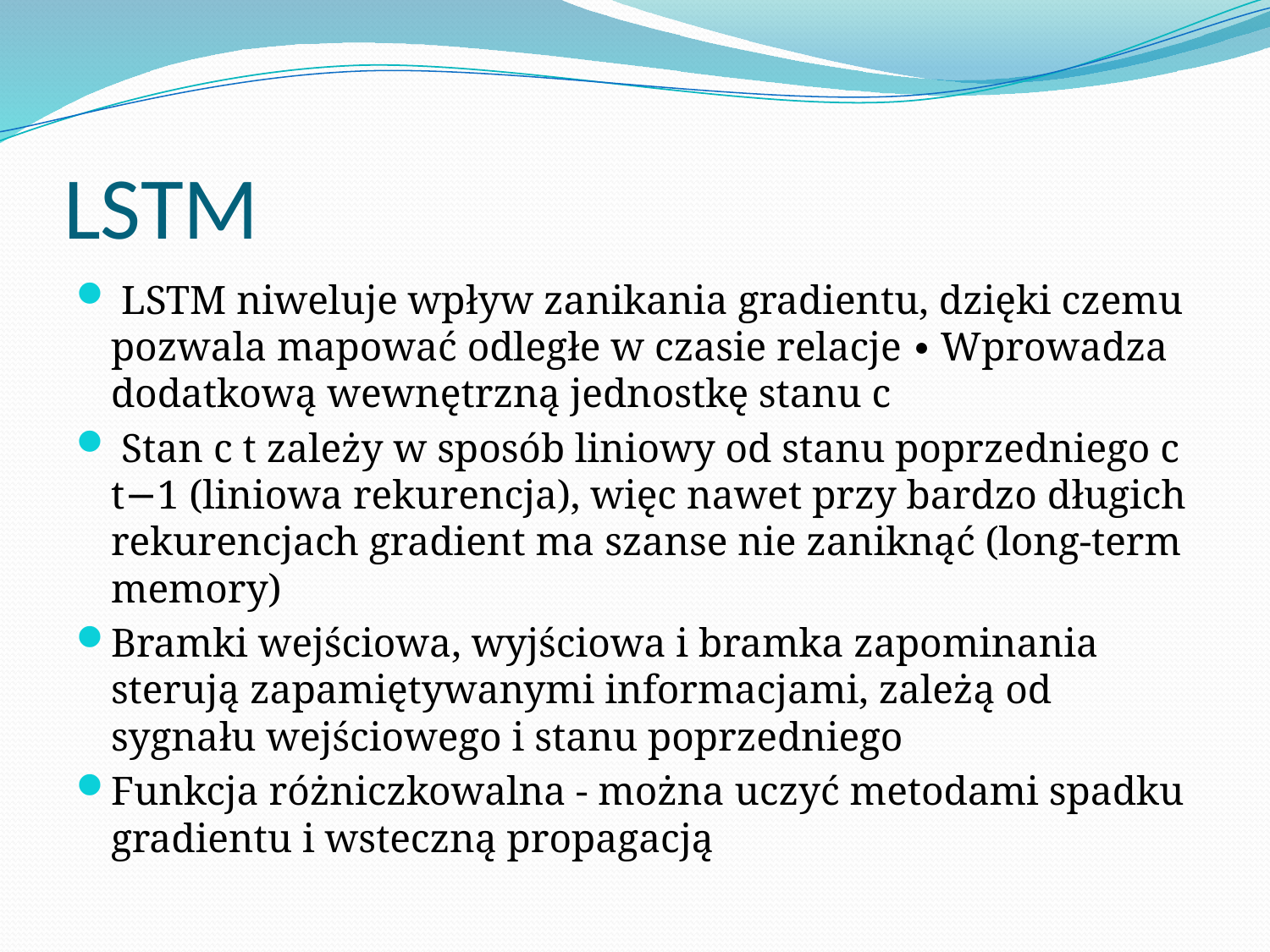

# LSTM
 LSTM niweluje wpływ zanikania gradientu, dzięki czemu pozwala mapować odległe w czasie relacje ∙ Wprowadza dodatkową wewnętrzną jednostkę stanu c
 Stan c t zależy w sposób liniowy od stanu poprzedniego c t−1 (liniowa rekurencja), więc nawet przy bardzo długich rekurencjach gradient ma szanse nie zaniknąć (long-term memory)
Bramki wejściowa, wyjściowa i bramka zapominania sterują zapamiętywanymi informacjami, zależą od sygnału wejściowego i stanu poprzedniego
Funkcja różniczkowalna - można uczyć metodami spadku gradientu i wsteczną propagacją